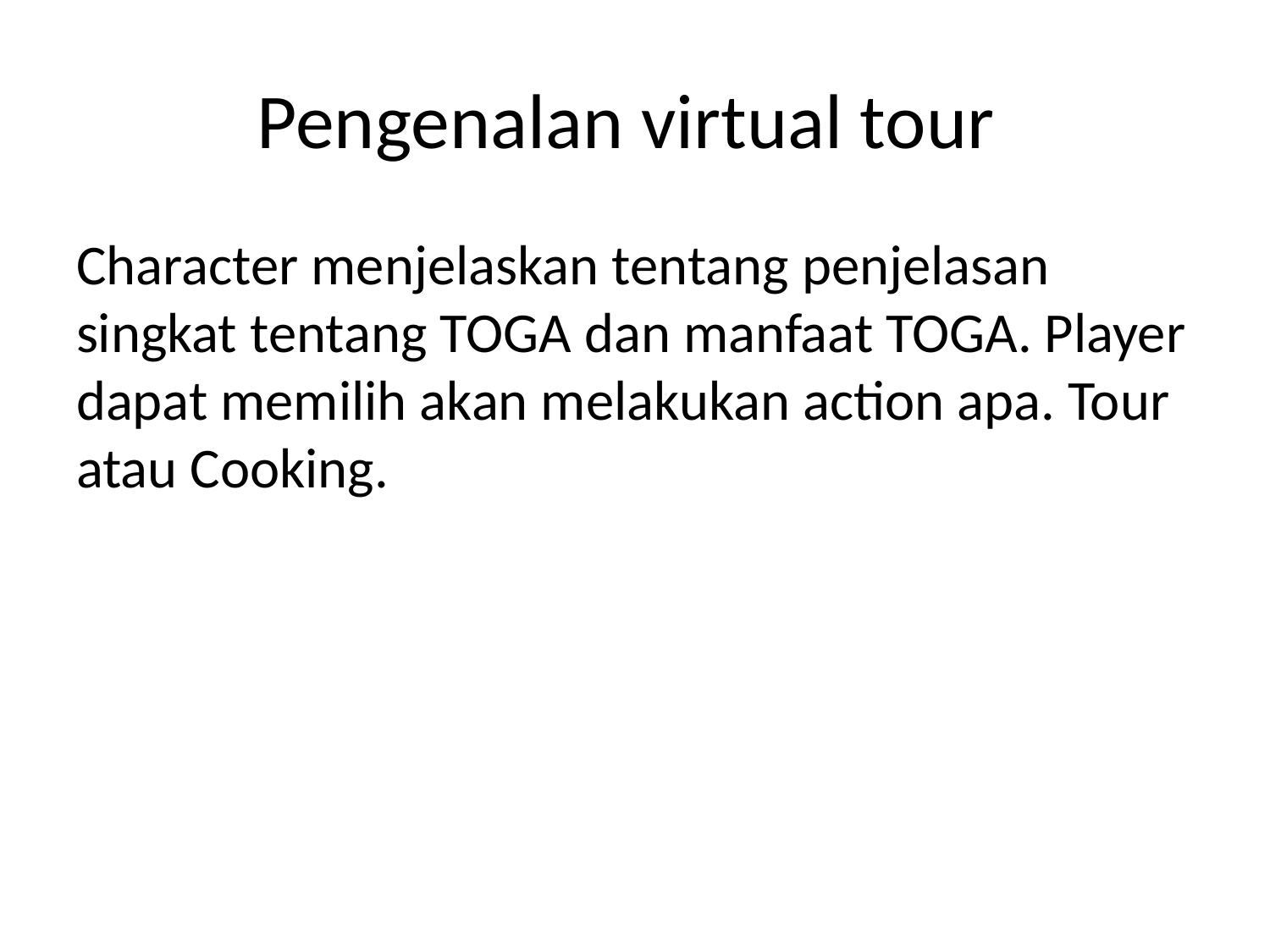

# Pengenalan virtual tour
Character menjelaskan tentang penjelasan singkat tentang TOGA dan manfaat TOGA. Player dapat memilih akan melakukan action apa. Tour atau Cooking.